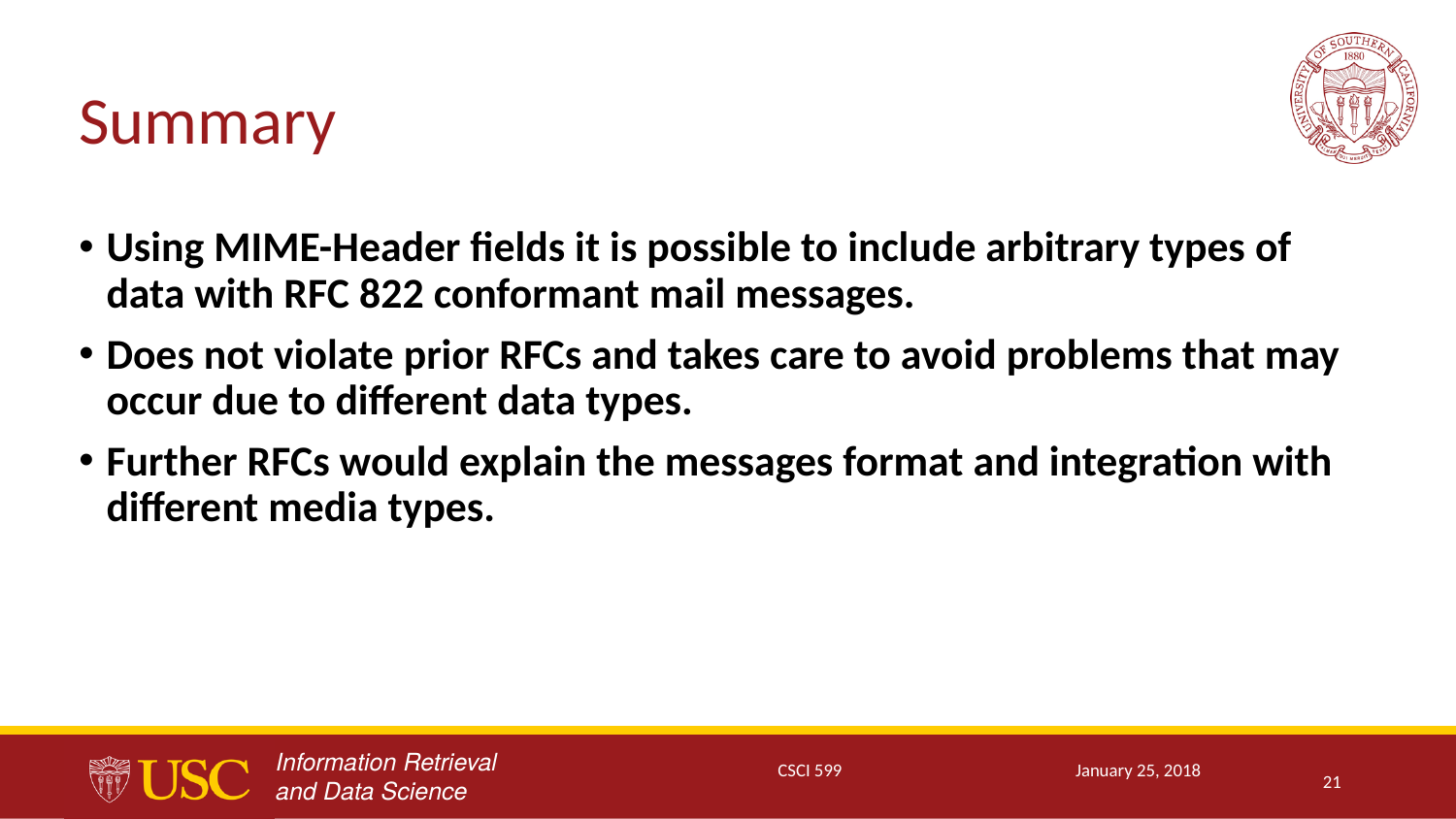

# Summary
Using MIME-Header fields it is possible to include arbitrary types of data with RFC 822 conformant mail messages.
Does not violate prior RFCs and takes care to avoid problems that may occur due to different data types.
Further RFCs would explain the messages format and integration with different media types.
CSCI 599

January 25, 2018

21